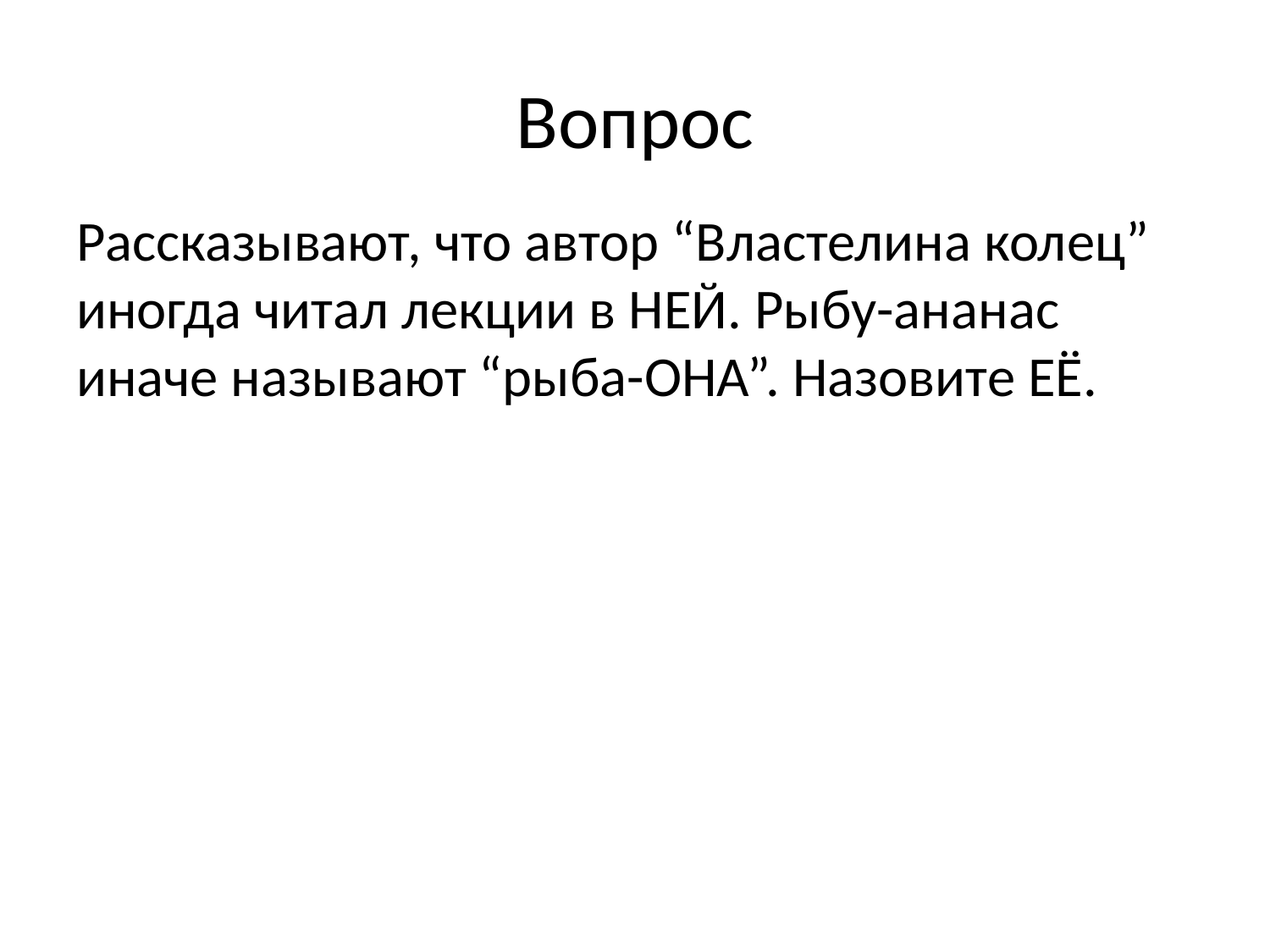

# Вопрос
Рассказывают, что автор “Властелина колец” иногда читал лекции в НЕЙ. Рыбу-ананас иначе называют “рыба-ОНА”. Назовите ЕЁ.